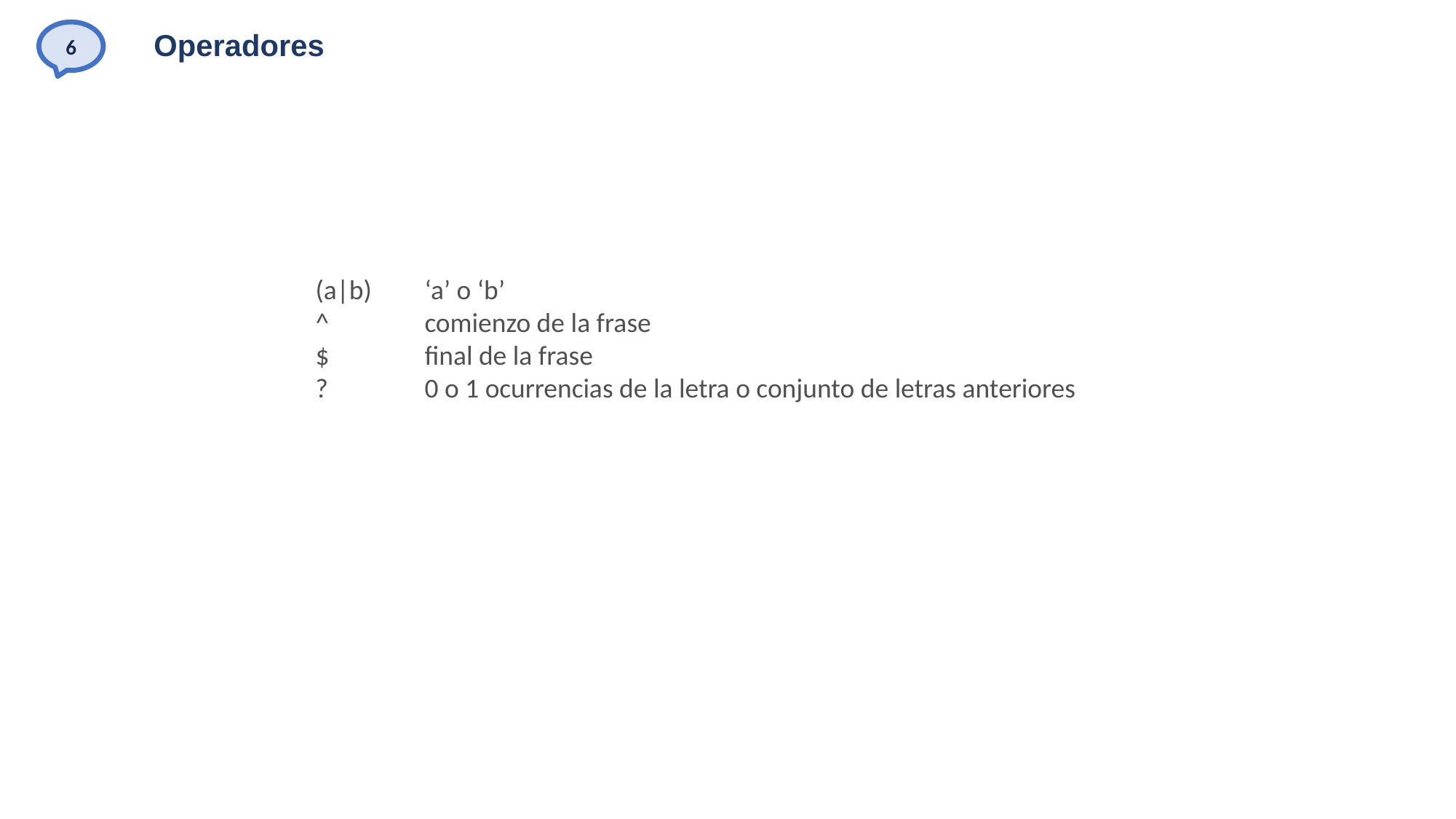

6
# Operadores
(a|b)	‘a’ o ‘b’
^	comienzo de la frase
$	final de la frase
?	0 o 1 ocurrencias de la letra o conjunto de letras anteriores